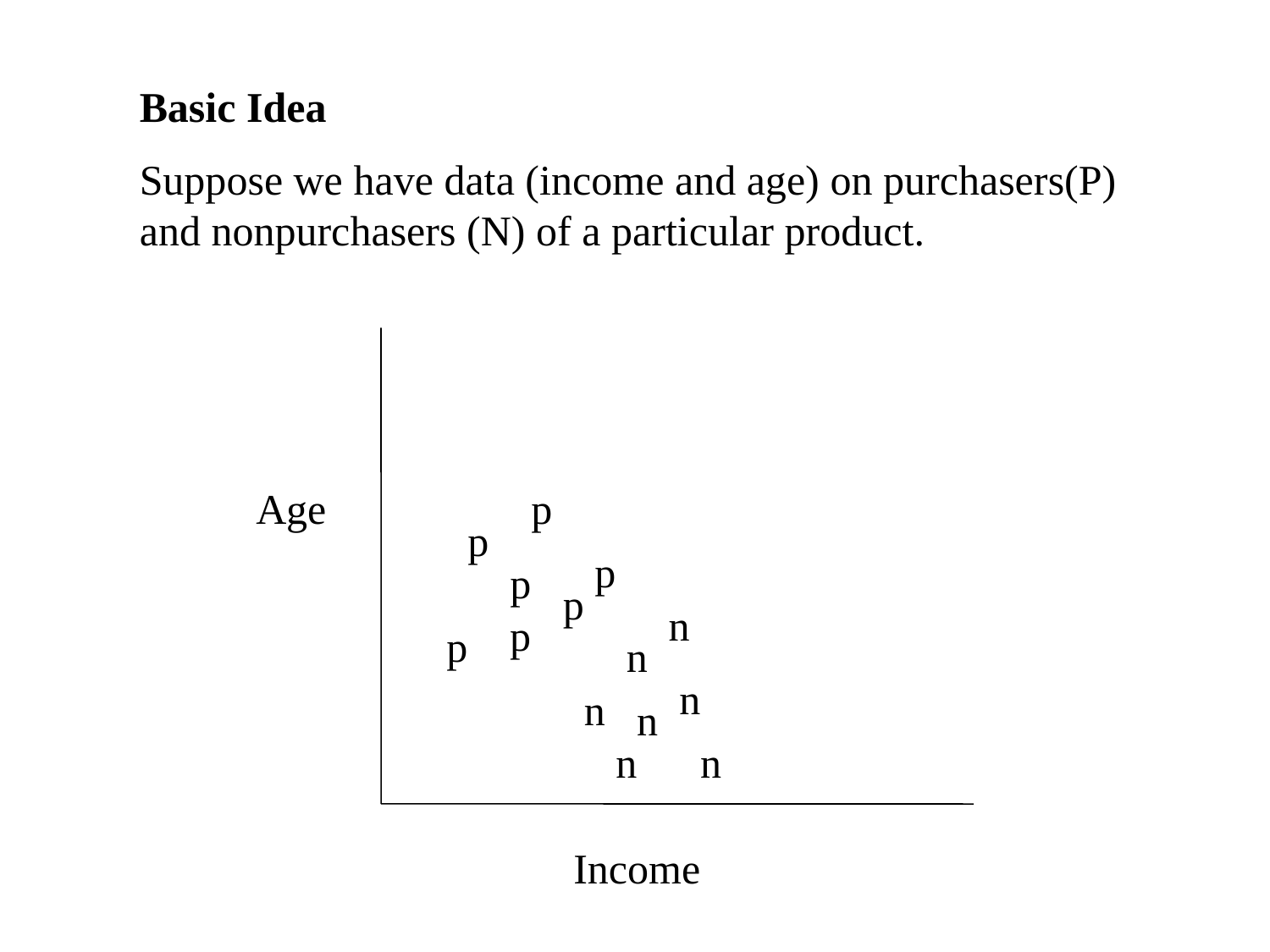

Basic Idea
Suppose we have data (income and age) on purchasers(P) and nonpurchasers (N) of a particular product.

Age
p
p
p
p
p
n
p
p

n
n
n
n
n
n

Income